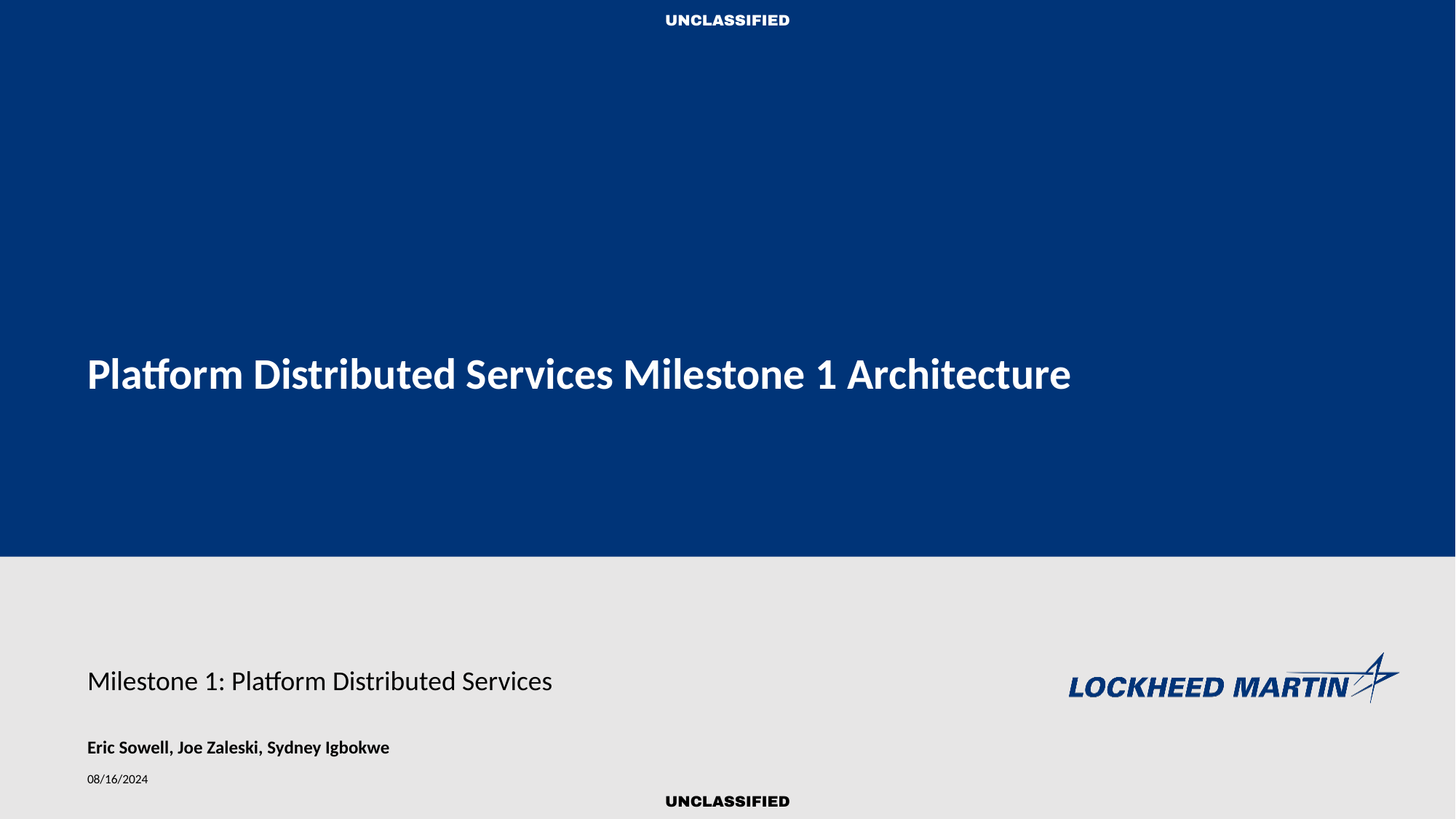

Unclassified
Platform Distributed Services Milestone 1 Architecture
Milestone 1: Platform Distributed Services
Eric Sowell, Joe Zaleski, Sydney Igbokwe

08/16/2024
Unclassified